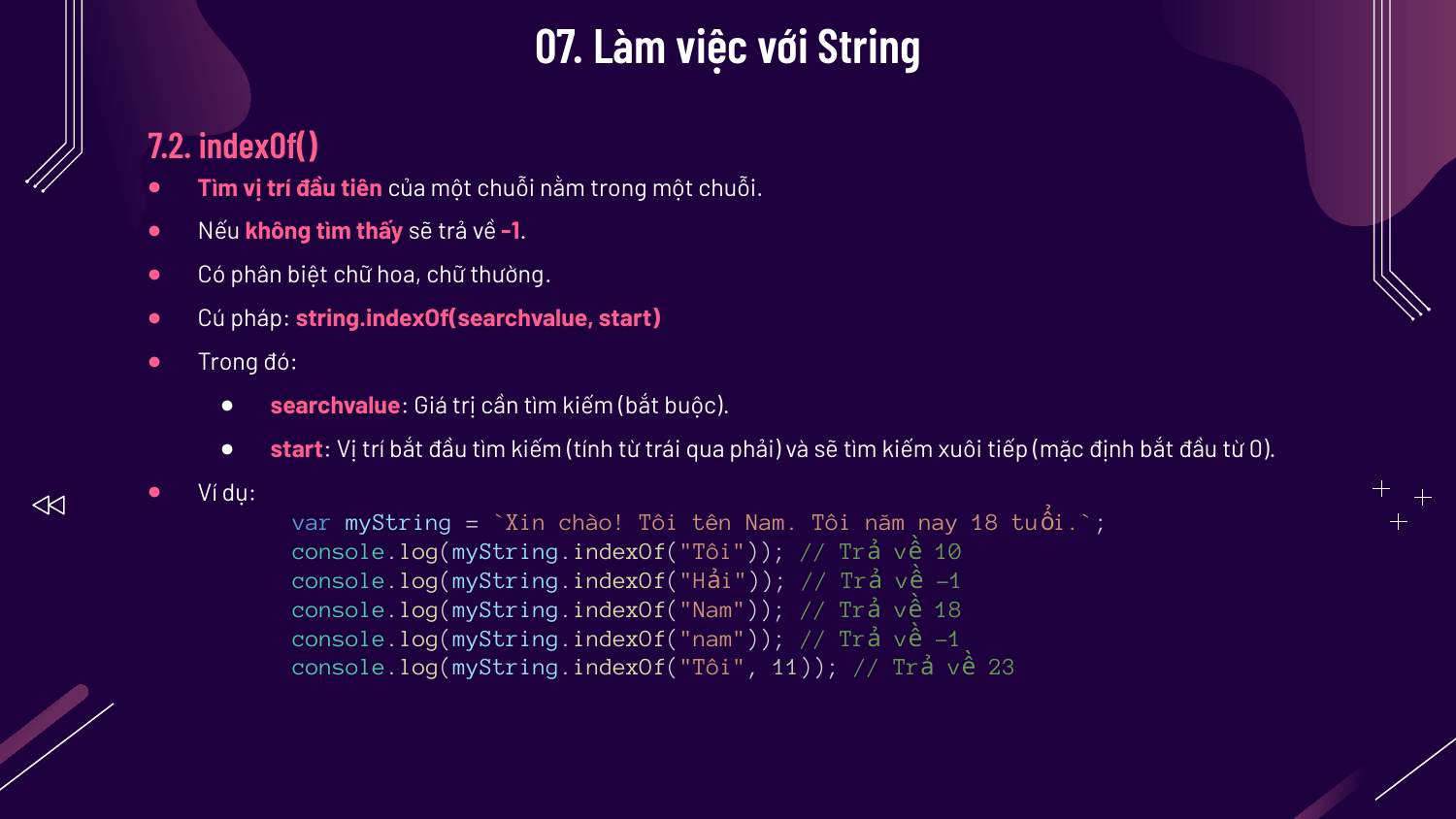

# 07. Làm việc với String
7.2. indexOf()
Tìm vị trí đầu tiên của một chuỗi nằm trong một chuỗi.
Nếu không tìm thấy sẽ trả về -1.
Có phân biệt chữ hoa, chữ thường.
Cú pháp: string.indexOf(searchvalue, start)
Trong đó:
searchvalue: Giá trị cần tìm kiếm (bắt buộc).
start: Vị trí bắt đầu tìm kiếm (tính từ trái qua phải) và sẽ tìm kiếm xuôi tiếp (mặc định bắt đầu từ 0).
Ví dụ:
	var myString = `Xin chào! Tôi tên Nam. Tôi năm nay 18 tuổi.`;
	console.log(myString.indexOf("Tôi")); // Trả về 10
	console.log(myString.indexOf("Hải")); // Trả về -1
	console.log(myString.indexOf("Nam")); // Trả về 18
	console.log(myString.indexOf("nam")); // Trả về -1
	console.log(myString.indexOf("Tôi", 11)); // Trả về 23